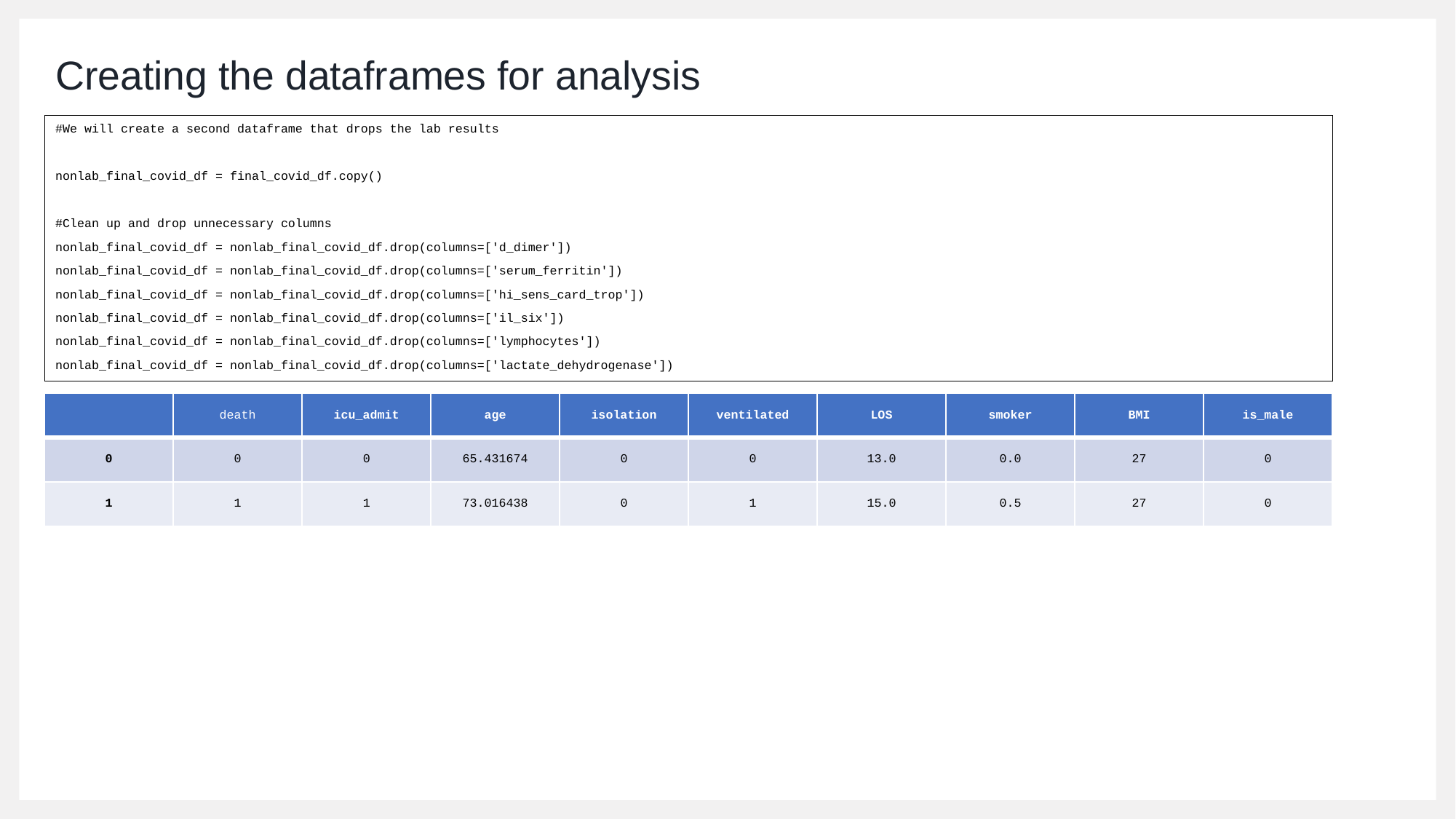

# Creating the dataframes for analysis
#We will create a second dataframe that drops the lab results

nonlab_final_covid_df = final_covid_df.copy()

#Clean up and drop unnecessary columns
nonlab_final_covid_df = nonlab_final_covid_df.drop(columns=['d_dimer'])
nonlab_final_covid_df = nonlab_final_covid_df.drop(columns=['serum_ferritin'])
nonlab_final_covid_df = nonlab_final_covid_df.drop(columns=['hi_sens_card_trop'])
nonlab_final_covid_df = nonlab_final_covid_df.drop(columns=['il_six'])
nonlab_final_covid_df = nonlab_final_covid_df.drop(columns=['lymphocytes'])
nonlab_final_covid_df = nonlab_final_covid_df.drop(columns=['lactate_dehydrogenase'])

nonlab_final_covid_df.head(2)
|  | death | icu\_admit | age | isolation | ventilated | LOS | smoker | BMI | is\_male |
| --- | --- | --- | --- | --- | --- | --- | --- | --- | --- |
| 0 | 0 | 0 | 65.431674 | 0 | 0 | 13.0 | 0.0 | 27 | 0 |
| 1 | 1 | 1 | 73.016438 | 0 | 1 | 15.0 | 0.5 | 27 | 0 |